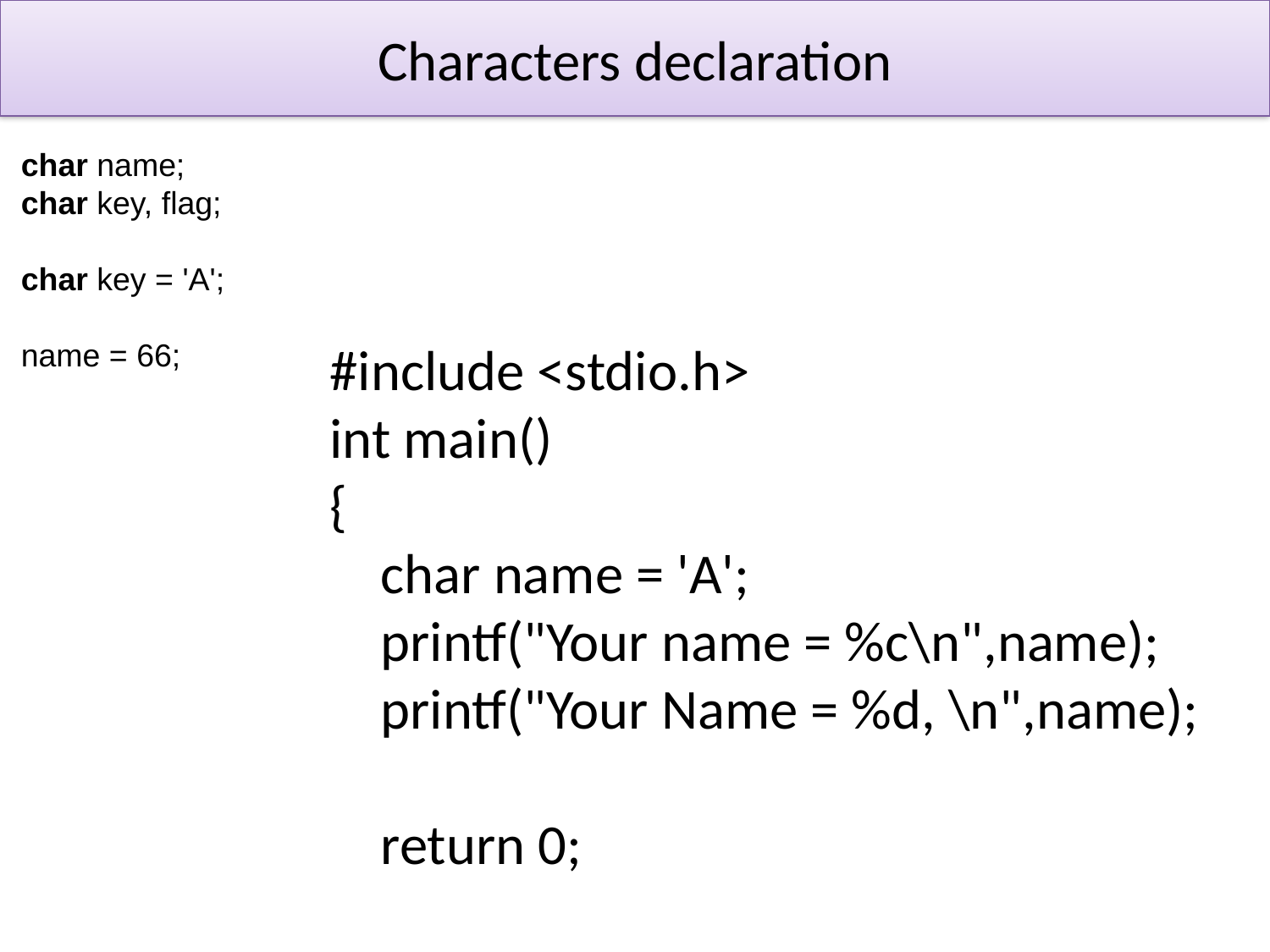

# Characters declaration

char name;
char key, flag;

char key = 'A';

name = 66;

#include <stdio.h>
int main()
{
    char name = 'A';
    printf("Your name = %c\n",name);
    printf("Your Name = %d, \n",name);

    return 0;